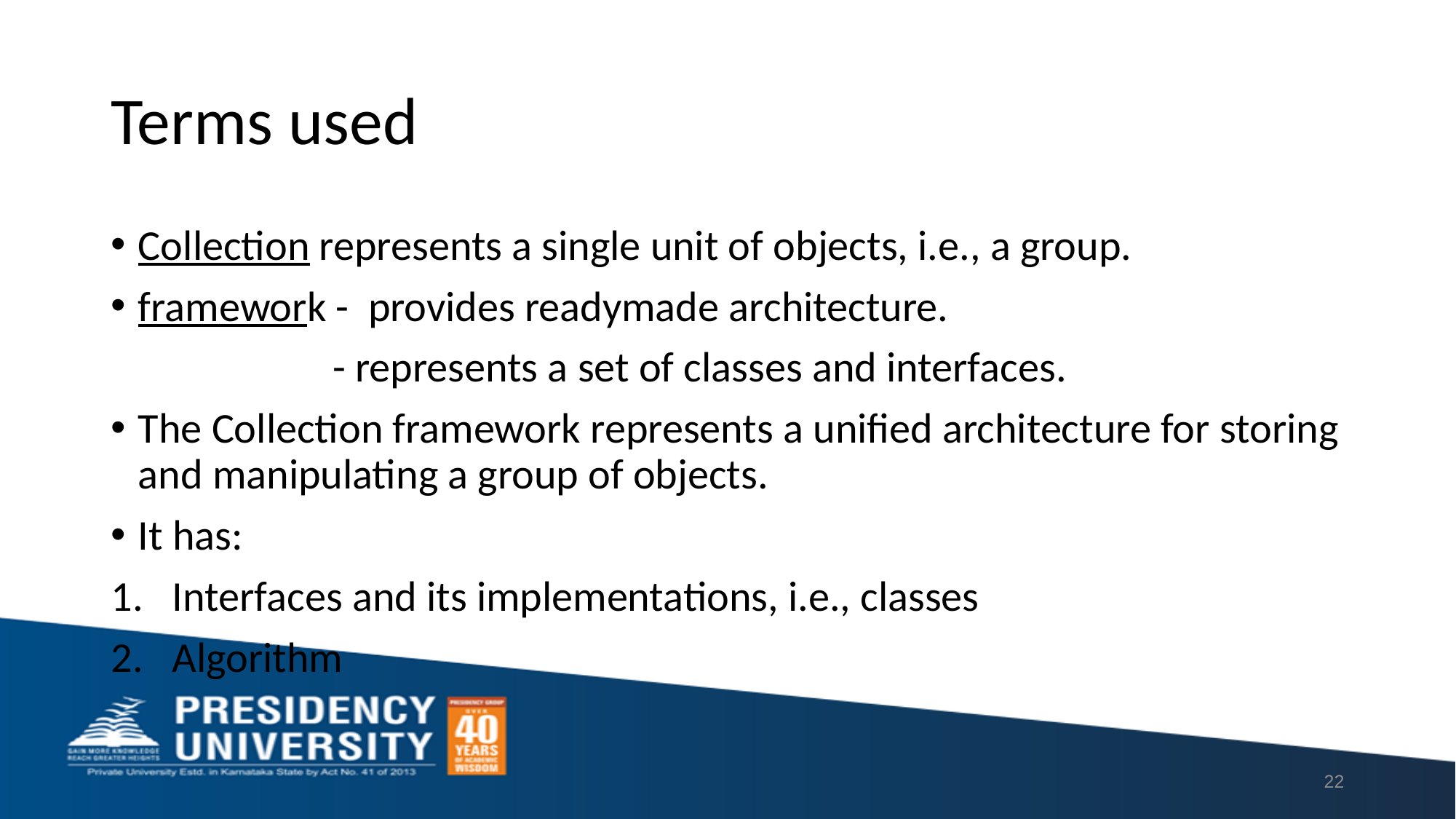

# Terms used
Collection represents a single unit of objects, i.e., a group.
framework -  provides readymade architecture.
                       - represents a set of classes and interfaces.
The Collection framework represents a unified architecture for storing and manipulating a group of objects.
It has:
Interfaces and its implementations, i.e., classes
Algorithm

22